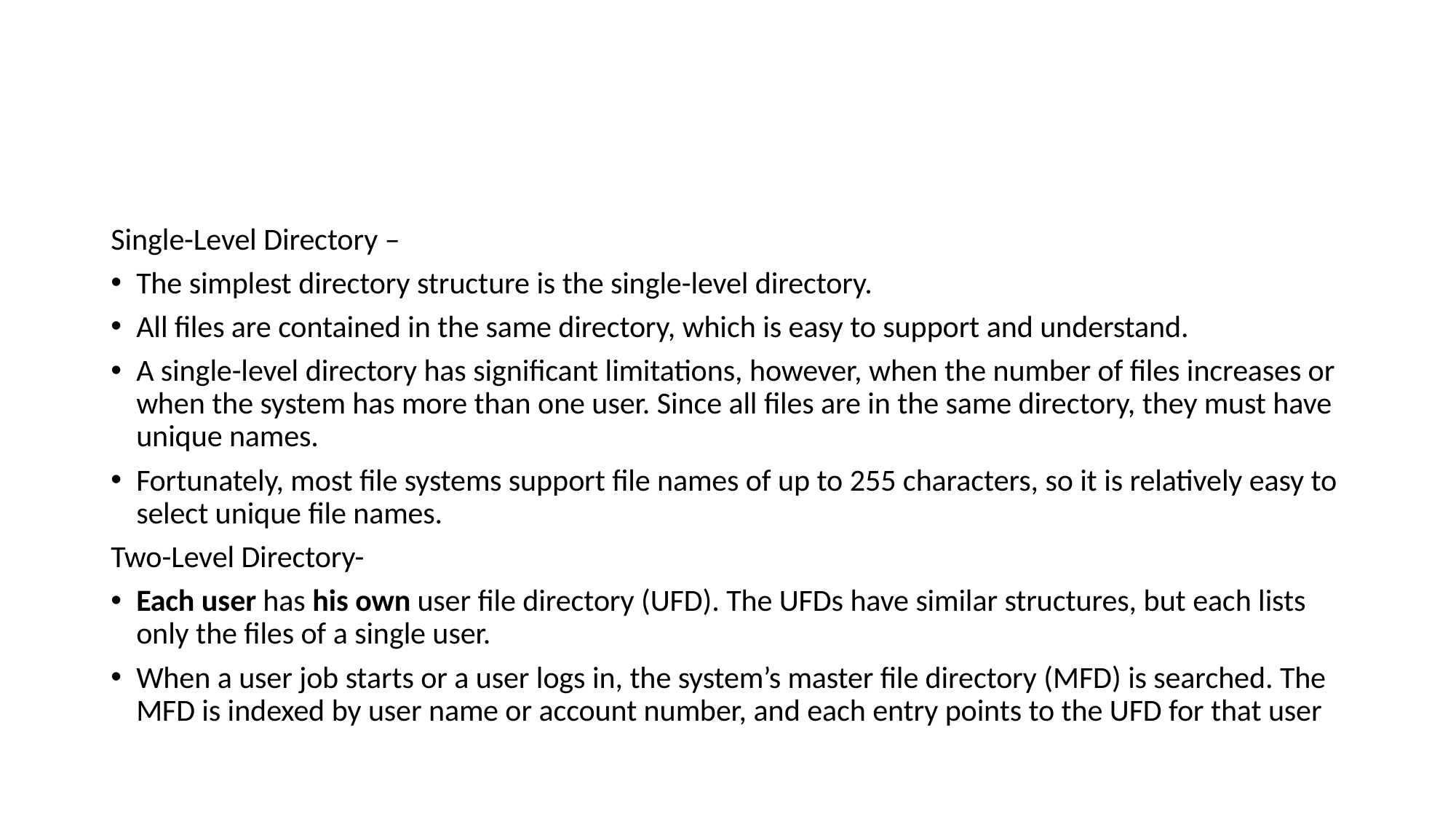

#
Single-Level Directory –
The simplest directory structure is the single-level directory.
All files are contained in the same directory, which is easy to support and understand.
A single-level directory has significant limitations, however, when the number of files increases or when the system has more than one user. Since all files are in the same directory, they must have unique names.
Fortunately, most file systems support file names of up to 255 characters, so it is relatively easy to select unique file names.
Two-Level Directory-
Each user has his own user file directory (UFD). The UFDs have similar structures, but each lists only the files of a single user.
When a user job starts or a user logs in, the system’s master file directory (MFD) is searched. The MFD is indexed by user name or account number, and each entry points to the UFD for that user